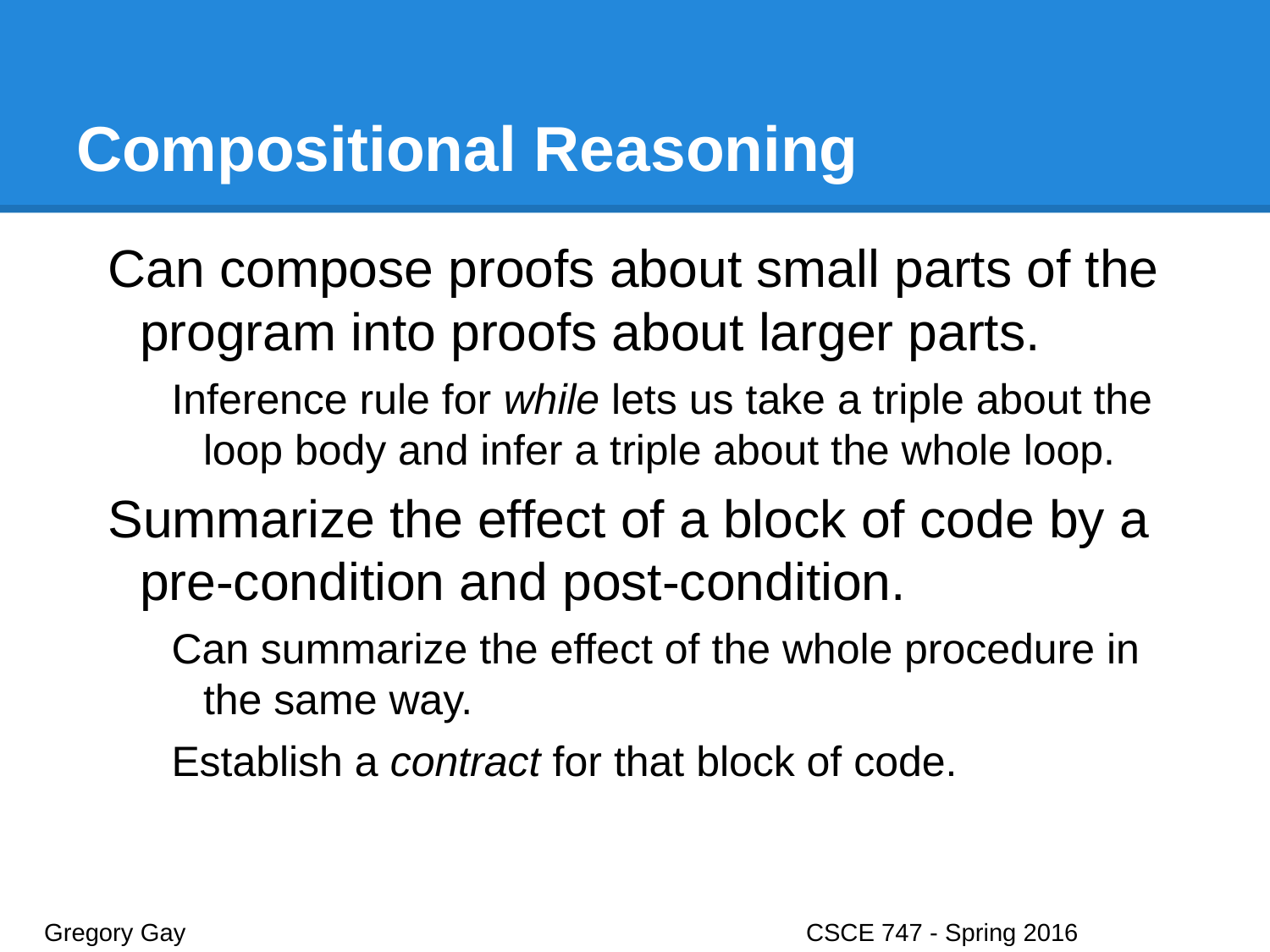

# Compositional Reasoning
Can compose proofs about small parts of the program into proofs about larger parts.
Inference rule for while lets us take a triple about the loop body and infer a triple about the whole loop.
Summarize the effect of a block of code by a pre-condition and post-condition.
Can summarize the effect of the whole procedure in the same way.
Establish a contract for that block of code.
Gregory Gay					CSCE 747 - Spring 2016							27